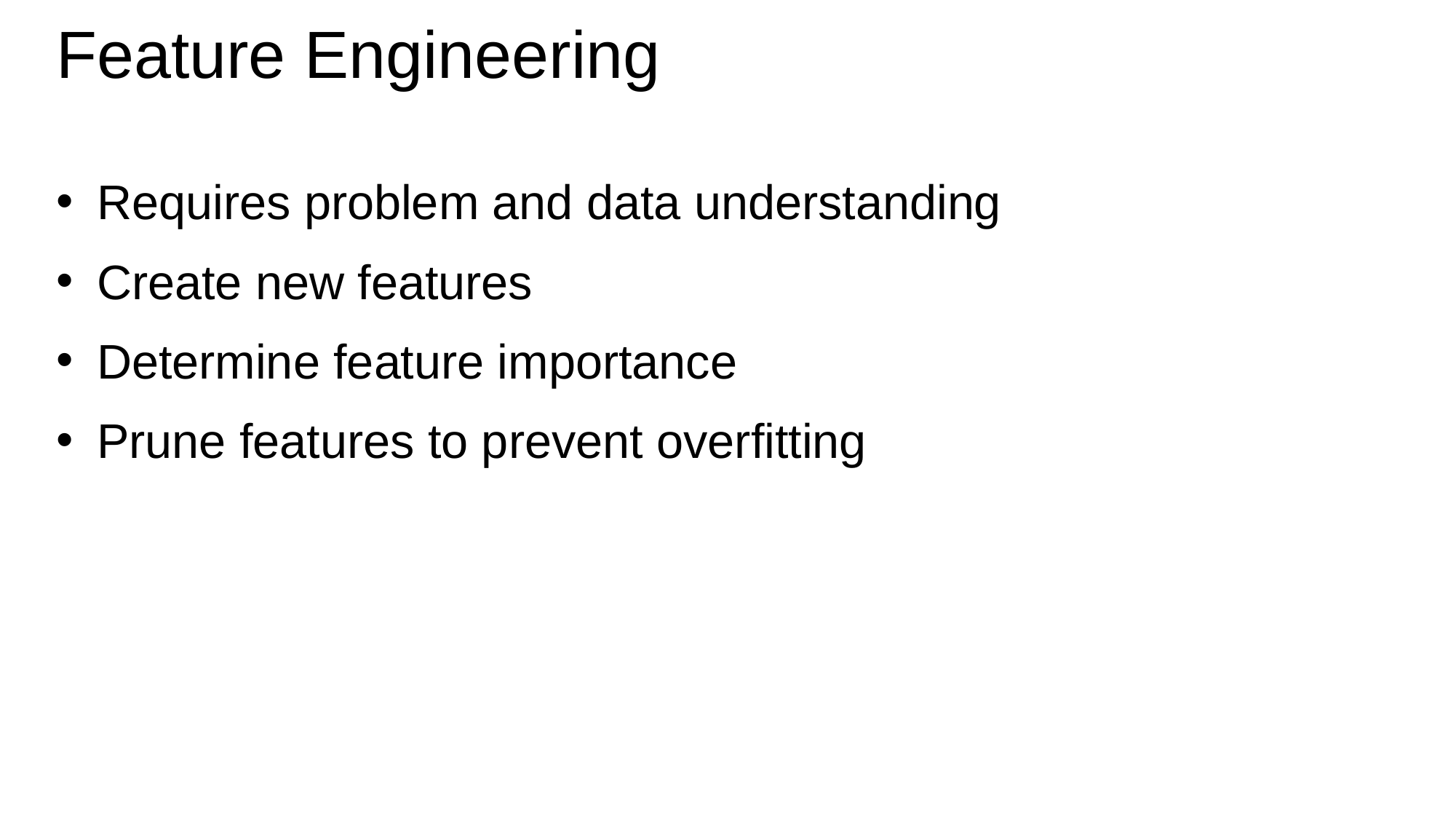

# Feature Engineering
Requires problem and data understanding
Create new features
Determine feature importance
Prune features to prevent overfitting